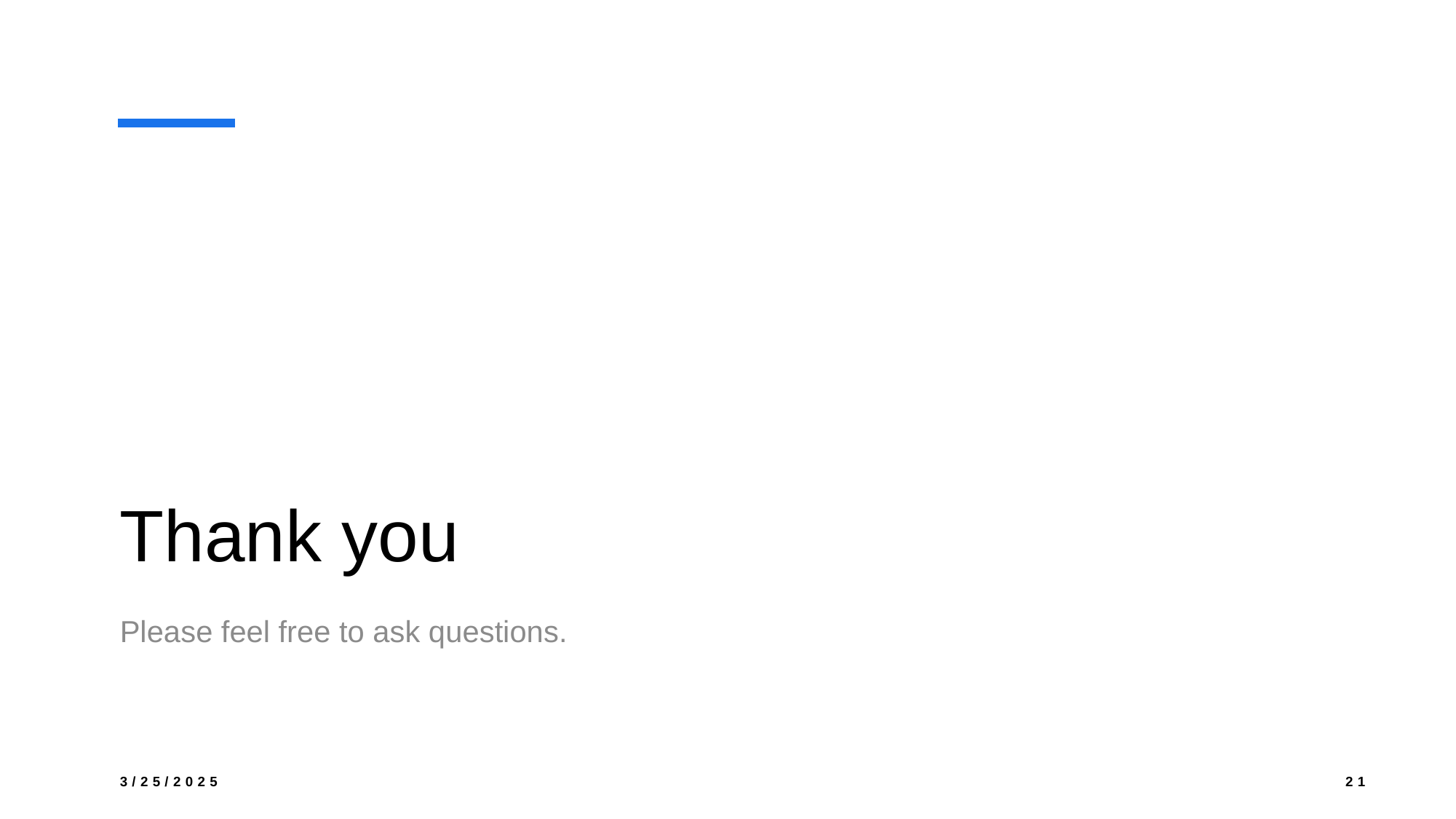

# Thank you
Please feel free to ask questions.
3/25/2025

21